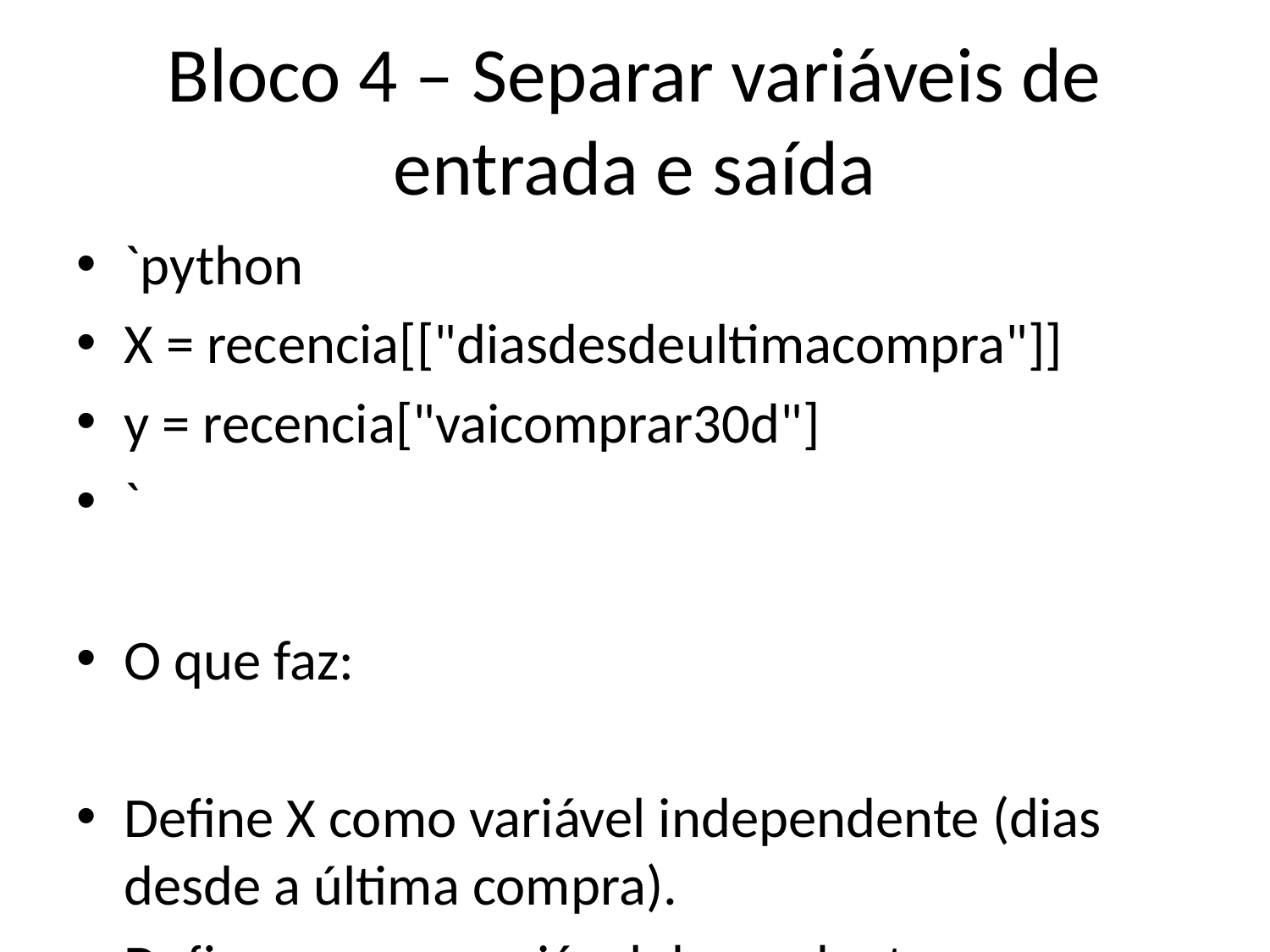

# Bloco 4 – Separar variáveis de entrada e saída
`python
X = recencia[["diasdesdeultimacompra"]]
y = recencia["vaicomprar30d"]
`

O que faz:

Define X como variável independente (dias desde a última compra).
Define y como variável dependente (probabilidade de recompra em 30 dias).